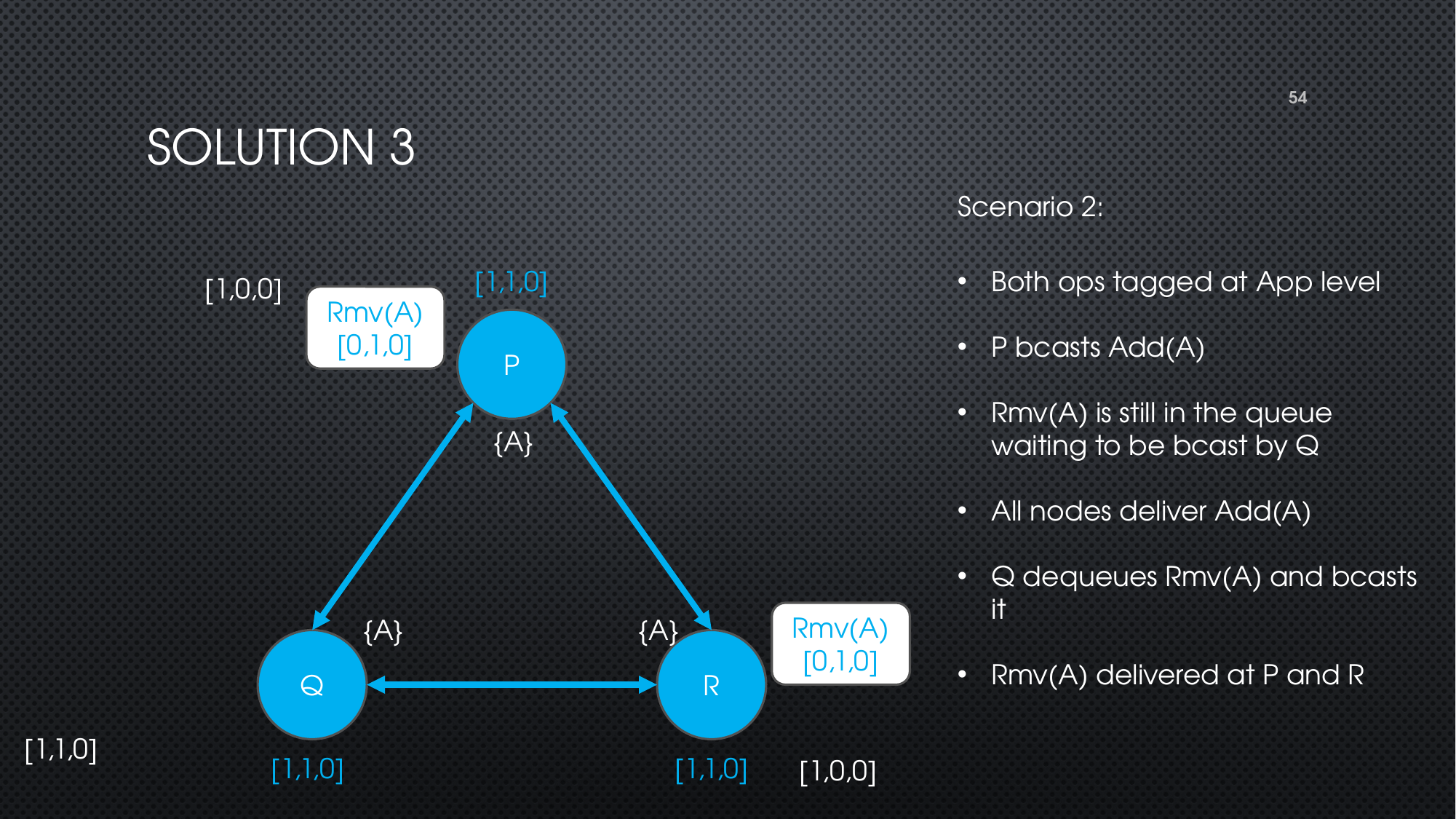

# Solution 3
54
Scenario 2:
[1,1,0]
Both ops tagged at App level

P bcasts Add(A)

Rmv(A) is still in the queue waiting to be bcast by Q

All nodes deliver Add(A)

Q dequeues Rmv(A) and bcasts it

Rmv(A) delivered at P and R
[1,0,0]
Rmv(A)
[0,1,0]
P
{A}
Rmv(A)
[0,1,0]
{A}
{A}
Q
R
[1,1,0]
[1,1,0]
[1,1,0]
[1,0,0]